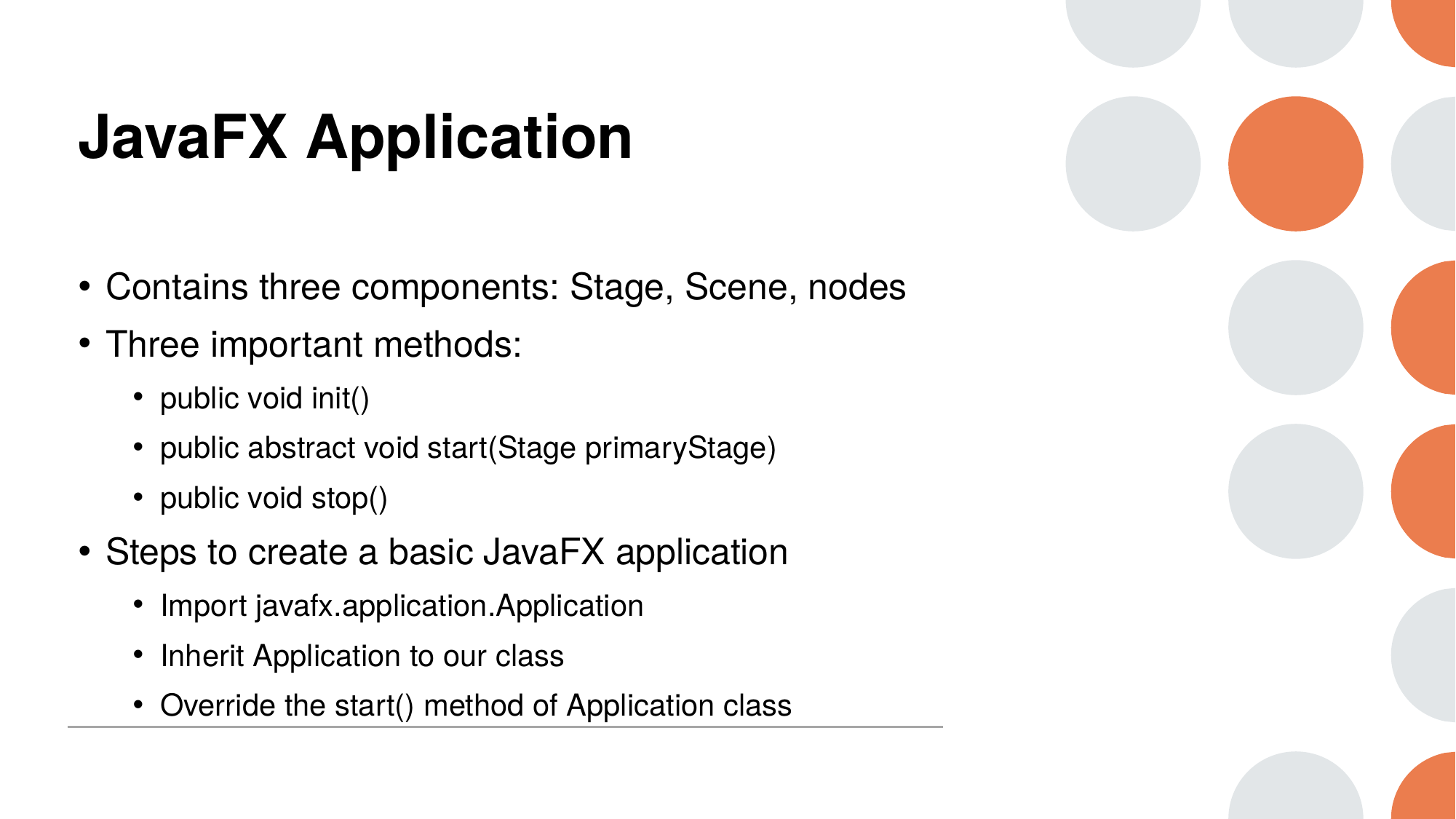

# JavaFX Application
Contains three components: Stage, Scene, nodes
Three important methods:
public void init()
public abstract void start(Stage primaryStage)
public void stop()
Steps to create a basic JavaFX application
Import javafx.application.Application
Inherit Application to our class
Override the start() method of Application class